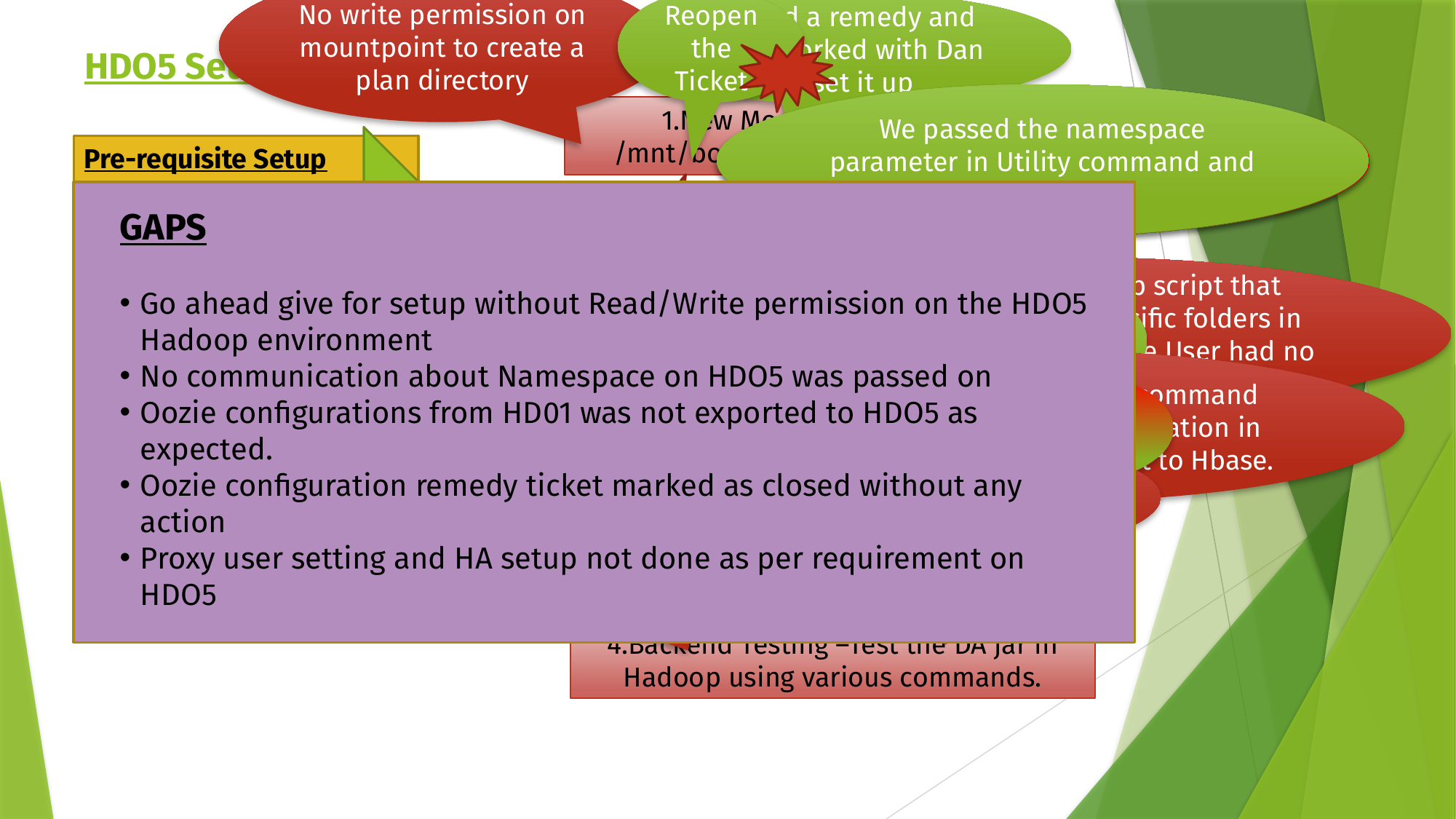

No write permission on mountpoint to create a plan directory
Reopen the Ticket
Raised a remedy and Josef worked with Dan to set it up

# HDO5 Setup Learning in eCFD
We passed the namespace parameter in Utility command and it worked.
After checking with Calvin got to know that a new namespace mechanism has been introduced in HDO5
1.New MountPoint setup at /mnt/boeing/sw/ecfdda/hpcdata
Got Go Ahead from Cole/Malay to setup DA on HDO5

Pre-requisite Setup

    X

GAPS

Go ahead give for setup without Read/Write permission on the HDO5 Hadoop environment
No communication about Namespace on HDO5 was passed on
Oozie configurations from HD01 was not exported to HDO5 as expected.
Oozie configuration remedy ticket marked as closed without any action
Proxy user setting and HA setup not done as per requirement on HDO5
2. Run Hbase Utility to test the DB connection from eCFD Box to Hadoop
When we ran our setup script that creates application specific folders in Hadoop it failed as Service User had no permission to create folder on Hadoop
Raised a remedy

Continue running Oozie job command then found that Oozie configuration in Ambari is not there to connect to Hbase.
Raised a remedy
Reopened the remedy
Remedy got Closed
3.Copy the latest DA jar and configuration files in Hadoop
Hadoop user Proxy setup issue
Hadoop HA setting not done properly
Ranger UI policy issue

Ran Oozie job command to begin the test.It failed as there was no Read permission to access Hadoop env library.
Raised a remedy

4.Backend Testing –Test the DA jar in Hadoop using various commands.